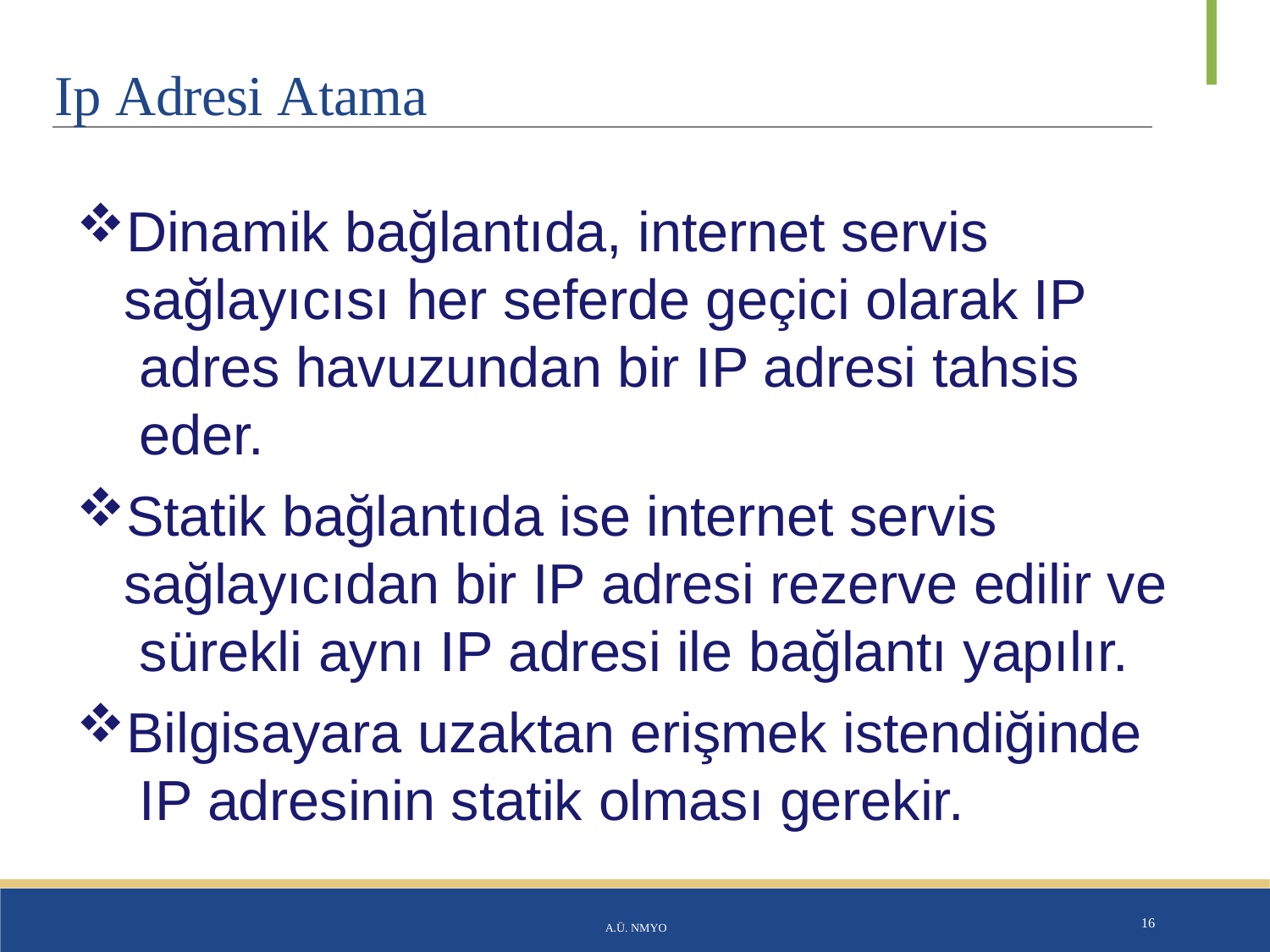

# Ip Adresi Atama
Dinamik bağlantıda, internet servis  sağlayıcısı her seferde geçici olarak IP  adres havuzundan bir IP adresi tahsis  eder.
Statik bağlantıda ise internet servis  sağlayıcıdan bir IP adresi rezerve edilir ve  sürekli aynı IP adresi ile bağlantı yapılır.
Bilgisayara uzaktan erişmek istendiğinde  IP adresinin statik olması gerekir.
A.Ü. NMYO
16